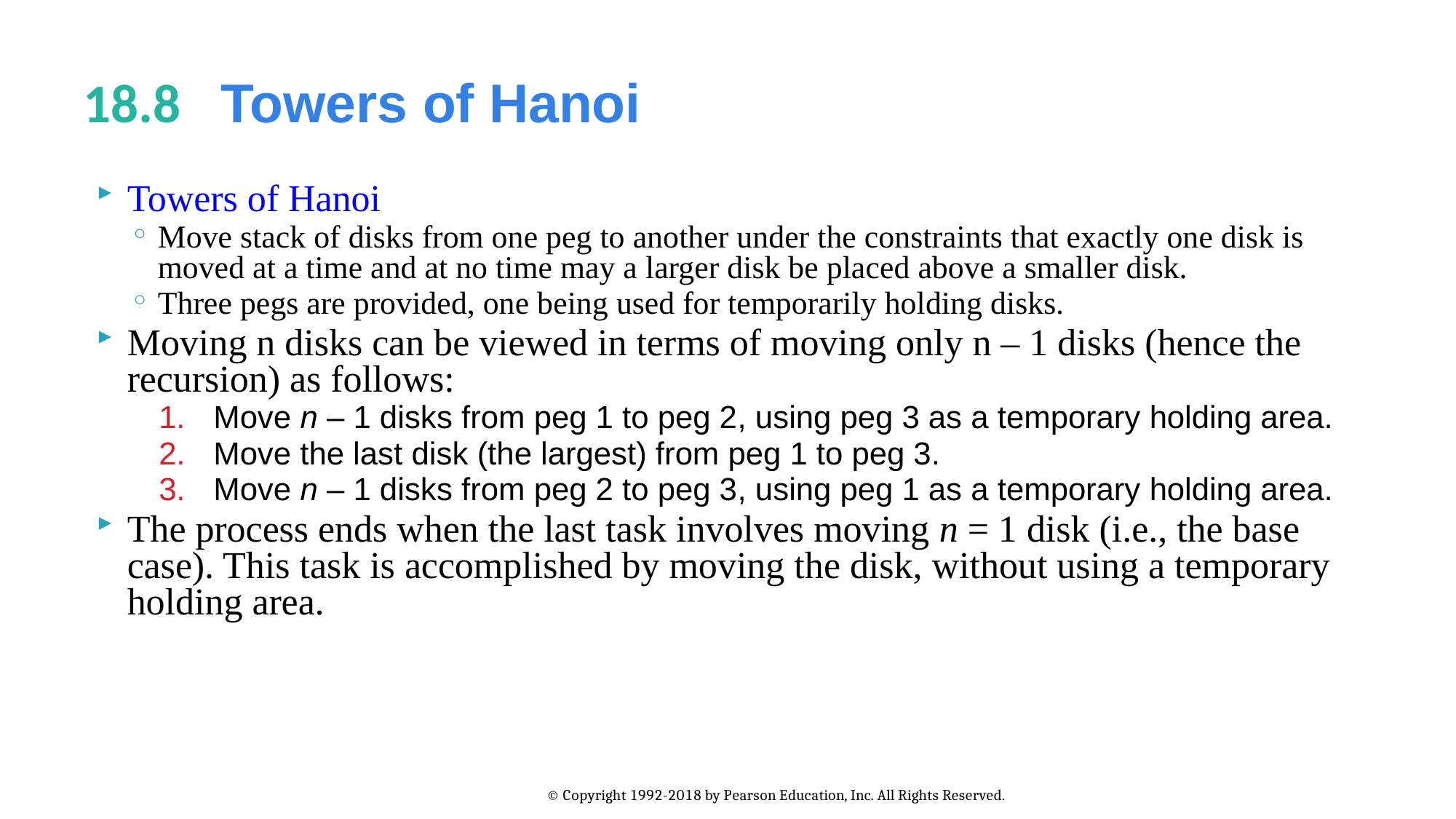

# 18.8   Towers of Hanoi
Towers of Hanoi
Move stack of disks from one peg to another under the constraints that exactly one disk is moved at a time and at no time may a larger disk be placed above a smaller disk.
Three pegs are provided, one being used for temporarily holding disks.
Moving n disks can be viewed in terms of moving only n – 1 disks (hence the recursion) as follows:
Move n – 1 disks from peg 1 to peg 2, using peg 3 as a temporary holding area.
Move the last disk (the largest) from peg 1 to peg 3.
Move n – 1 disks from peg 2 to peg 3, using peg 1 as a temporary holding area.
The process ends when the last task involves moving n = 1 disk (i.e., the base case). This task is accomplished by moving the disk, without using a temporary holding area.
© Copyright 1992-2018 by Pearson Education, Inc. All Rights Reserved.